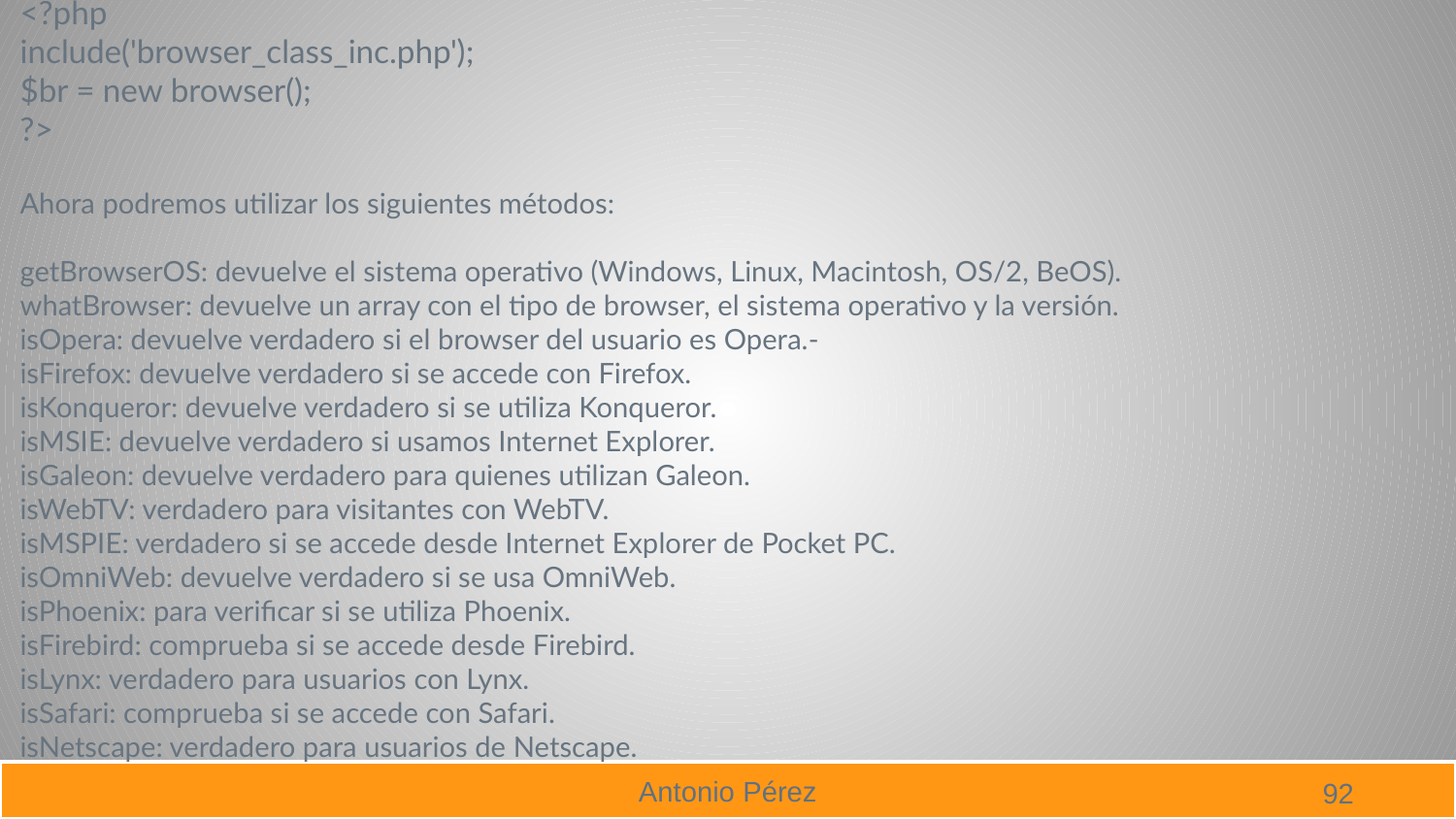

<?php
include('browser_class_inc.php');
$br = new browser();
?>

Ahora podremos utilizar los siguientes métodos:

getBrowserOS: devuelve el sistema operativo (Windows, Linux, Macintosh, OS/2, BeOS).
whatBrowser: devuelve un array con el tipo de browser, el sistema operativo y la versión.
isOpera: devuelve verdadero si el browser del usuario es Opera.-
isFirefox: devuelve verdadero si se accede con Firefox.
isKonqueror: devuelve verdadero si se utiliza Konqueror.
isMSIE: devuelve verdadero si usamos Internet Explorer.
isGaleon: devuelve verdadero para quienes utilizan Galeon.
isWebTV: verdadero para visitantes con WebTV.
isMSPIE: verdadero si se accede desde Internet Explorer de Pocket PC.
isOmniWeb: devuelve verdadero si se usa OmniWeb.
isPhoenix: para verificar si se utiliza Phoenix.
isFirebird: comprueba si se accede desde Firebird.
isLynx: verdadero para usuarios con Lynx.
isSafari: comprueba si se accede con Safari.
isNetscape: verdadero para usuarios de Netscape.
92